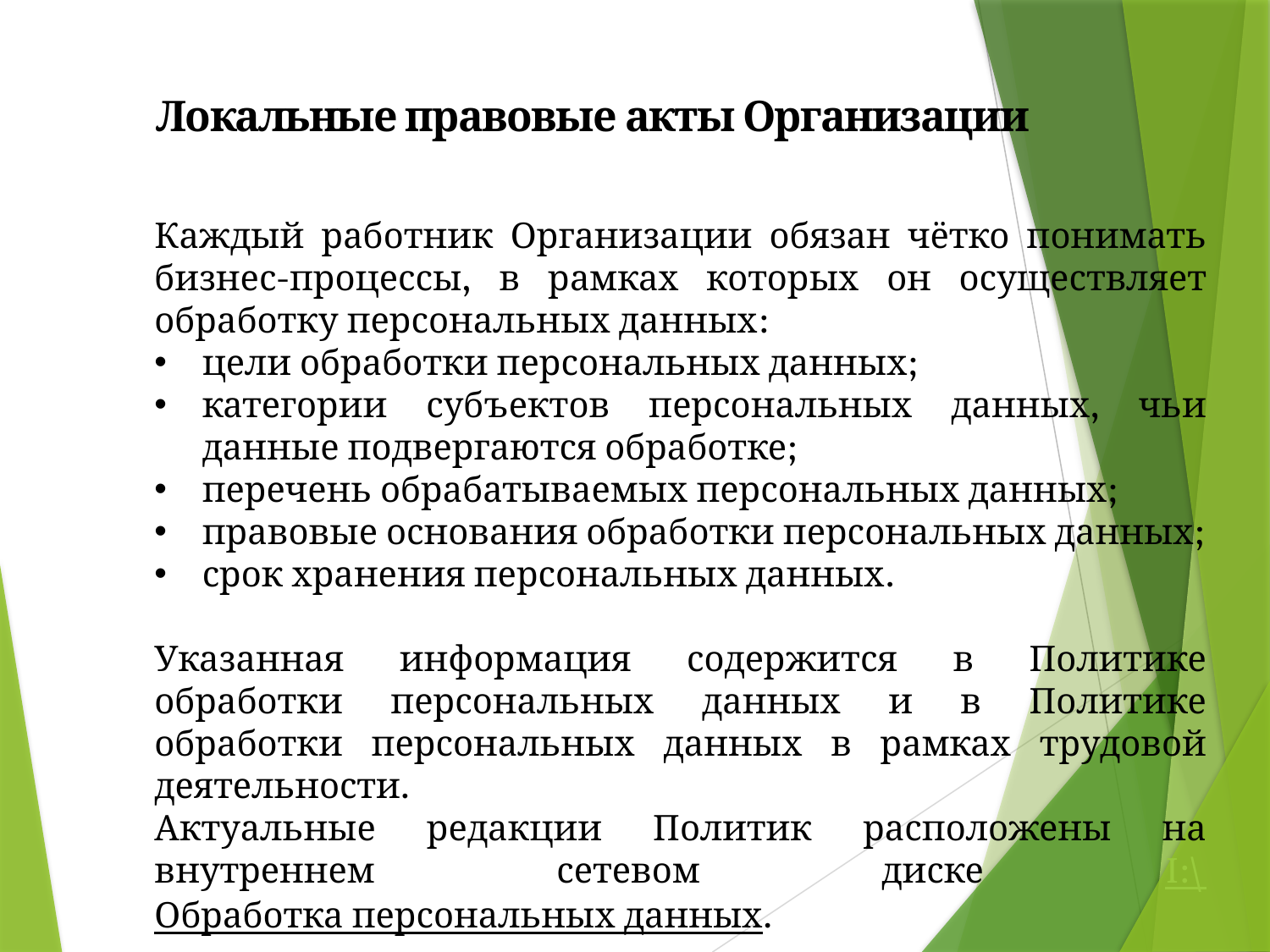

Локальные правовые акты Организации
Каждый работник Организации обязан чётко понимать бизнес-процессы, в рамках которых он осуществляет обработку персональных данных:
цели обработки персональных данных;
категории субъектов персональных данных, чьи данные подвергаются обработке;
перечень обрабатываемых персональных данных;
правовые основания обработки персональных данных;
срок хранения персональных данных.

Указанная информация содержится в Политике обработки персональных данных и в Политике обработки персональных данных в рамках трудовой деятельности.
Актуальные редакции Политик расположены на внутреннем сетевом диске I:\Обработка персональных данных.